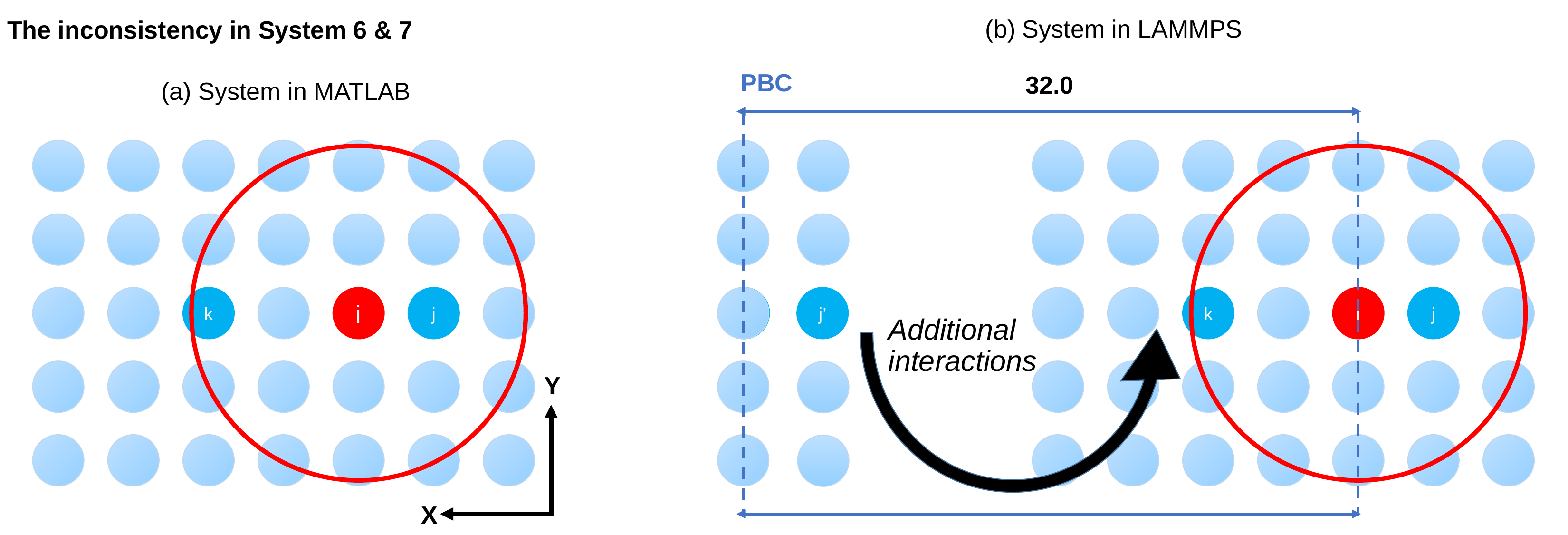

(b) System in LAMMPS
# The inconsistency in System 6 & 7
PBC
(a) System in MATLAB
32.0

k

i
j

j
j’

k

i
j

Additional
interactions

Y

X